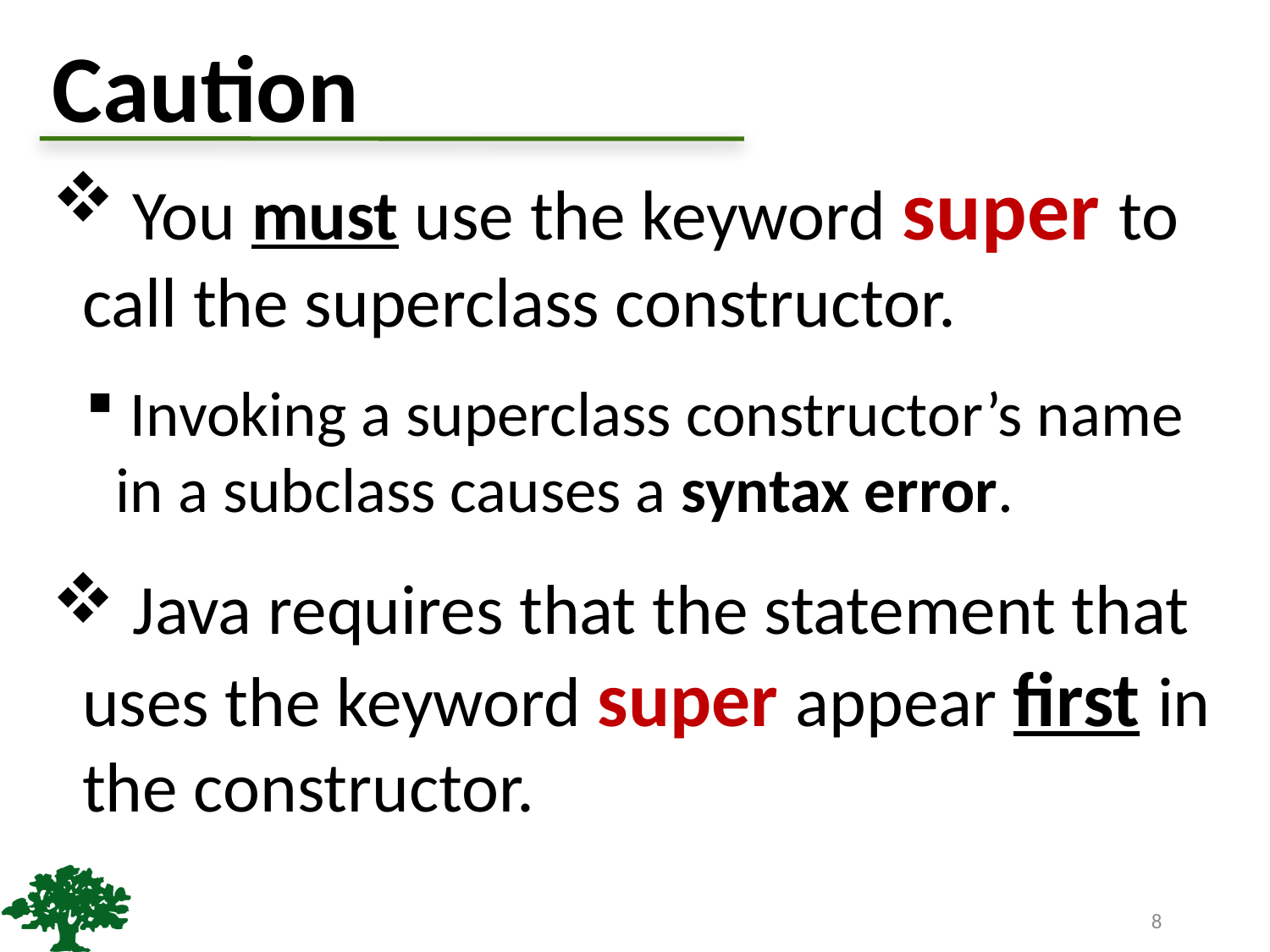

# Caution
 You must use the keyword super to call the superclass constructor.
 Invoking a superclass constructor’s name in a subclass causes a syntax error.
 Java requires that the statement that uses the keyword super appear first in the constructor.
8